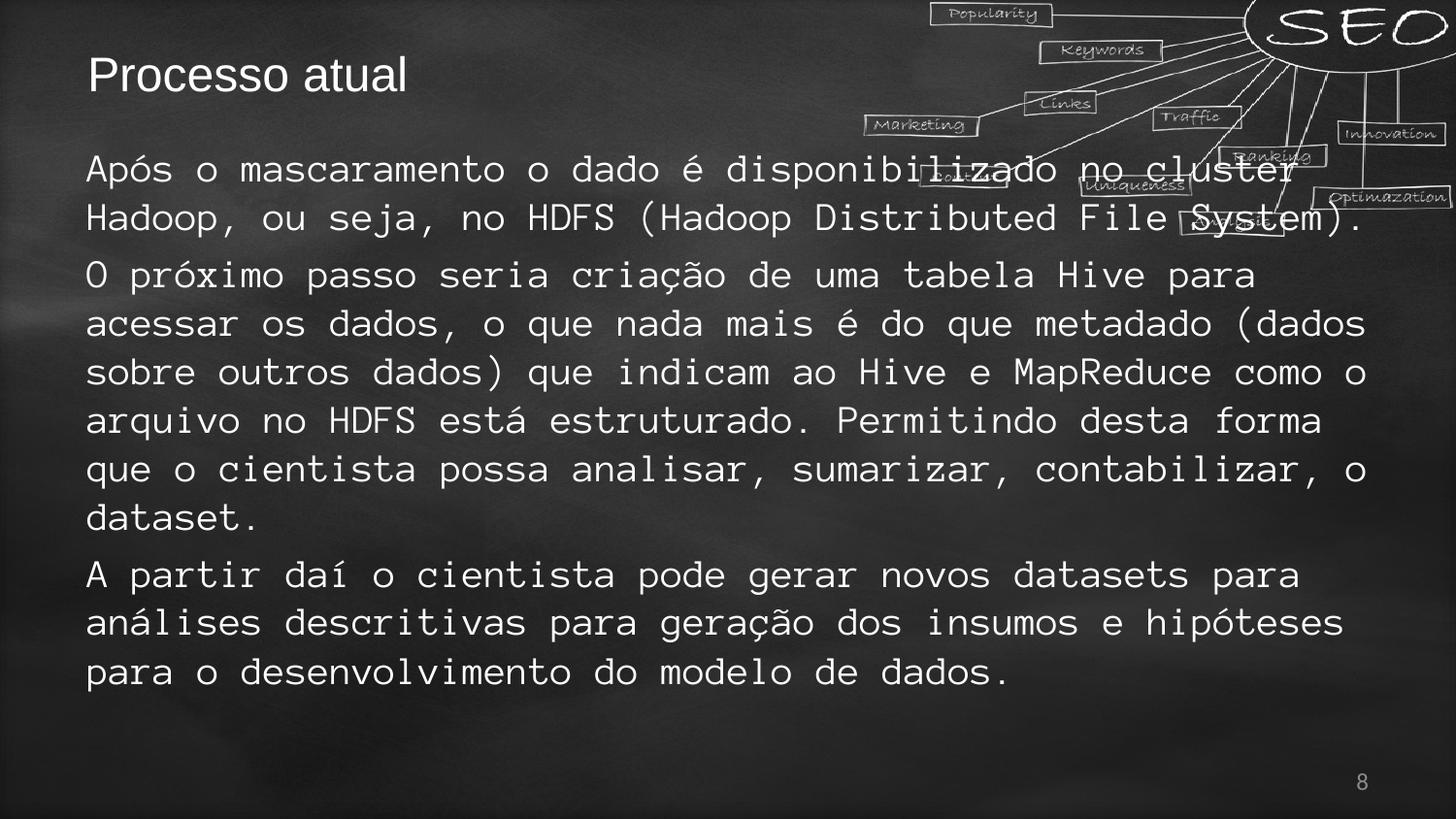

# Processo atual
Após o mascaramento o dado é disponibilizado no cluster Hadoop, ou seja, no HDFS (Hadoop Distributed File System).
O próximo passo seria criação de uma tabela Hive para acessar os dados, o que nada mais é do que metadado (dados sobre outros dados) que indicam ao Hive e MapReduce como o arquivo no HDFS está estruturado. Permitindo desta forma que o cientista possa analisar, sumarizar, contabilizar, o dataset.
A partir daí o cientista pode gerar novos datasets para análises descritivas para geração dos insumos e hipóteses para o desenvolvimento do modelo de dados.
8